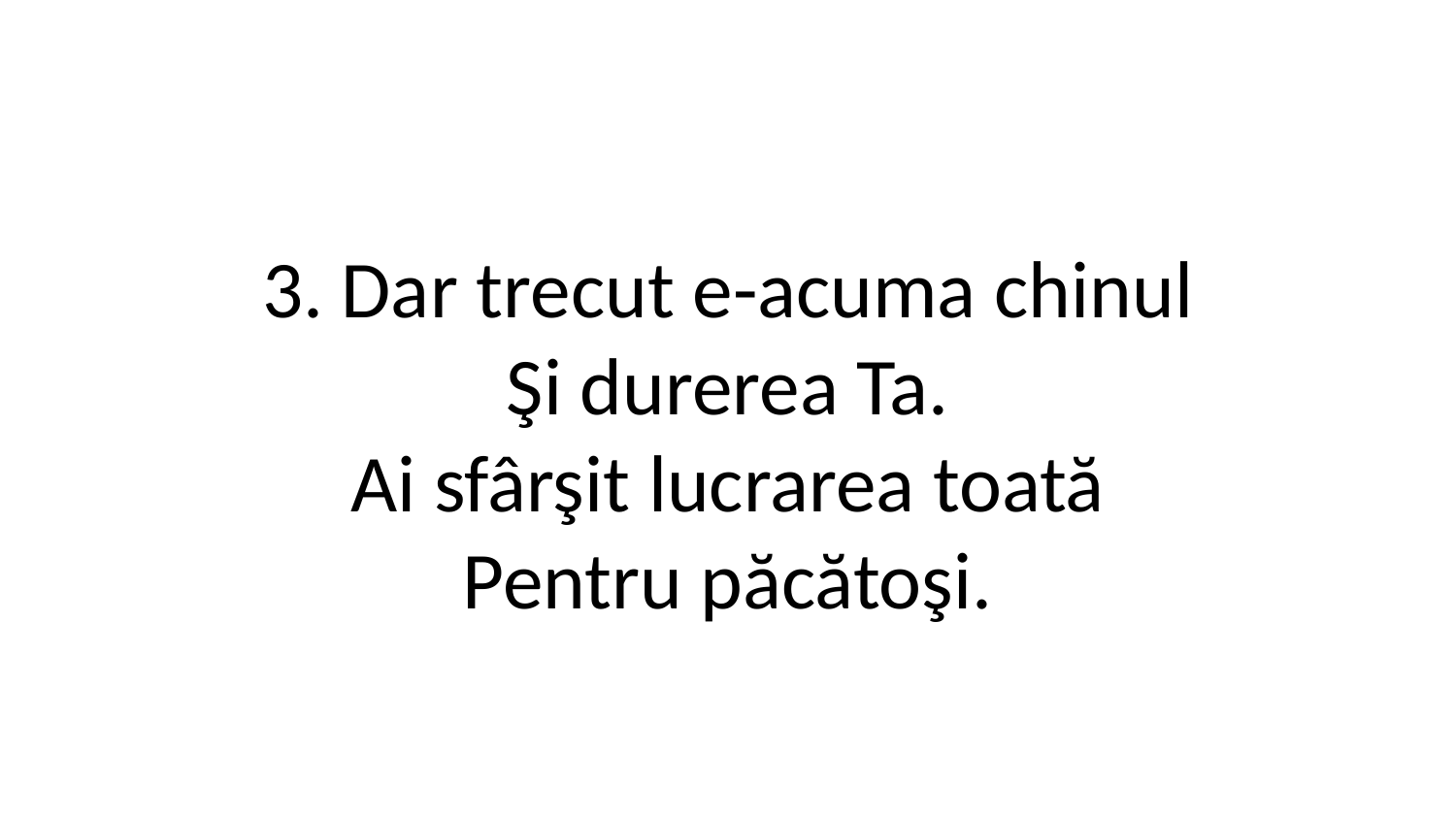

3. Dar trecut e-acuma chinul
Şi durerea Ta.
Ai sfârşit lucrarea toată
Pentru păcătoşi.